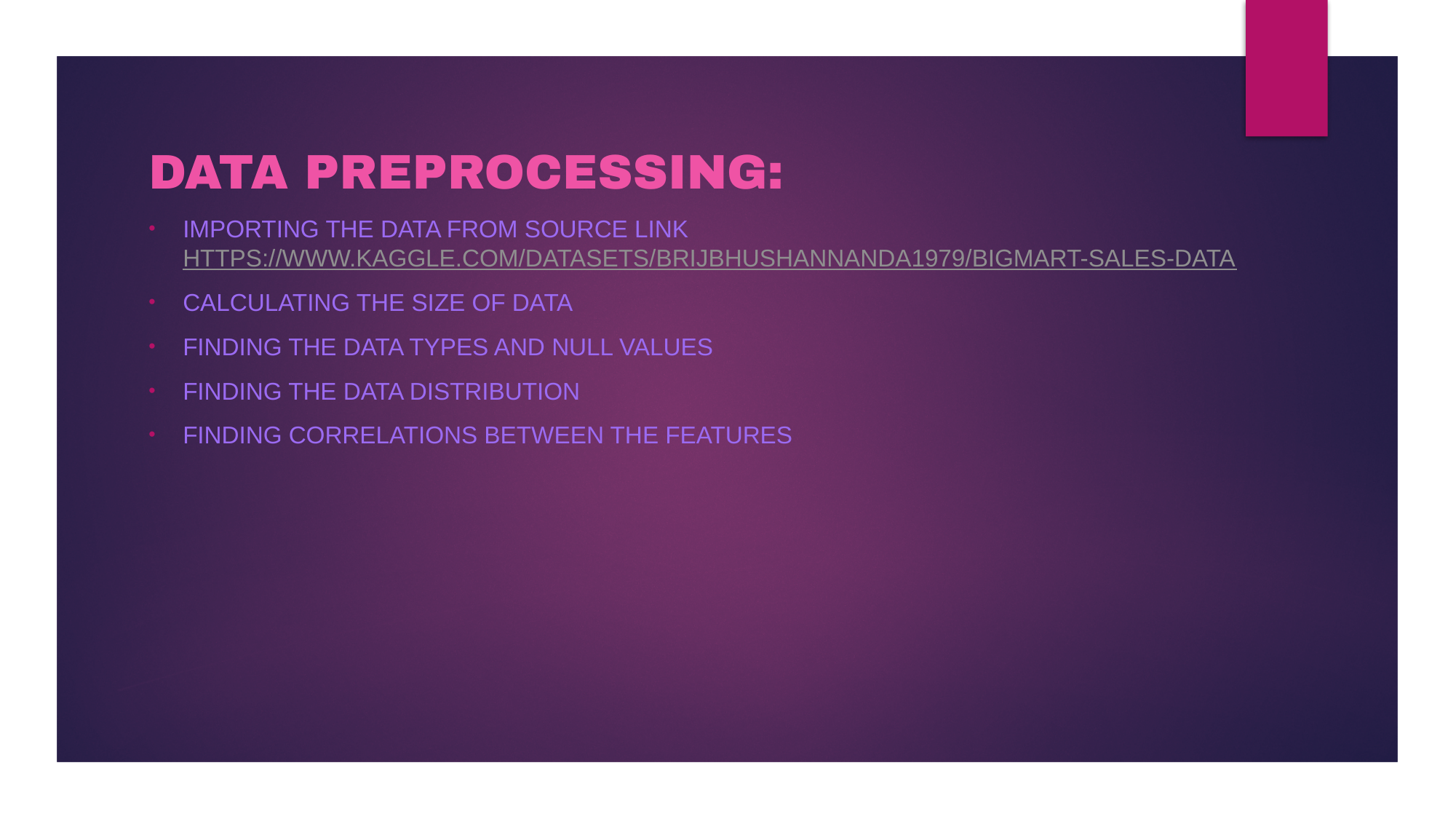

Data Preprocessing:
Importing the data from source link https://www.kaggle.com/datasets/brijbhushannanda1979/bigmart-sales-data
Calculating the size of data
Finding the data types and null values
Finding the data distribution
Finding correlations between the features